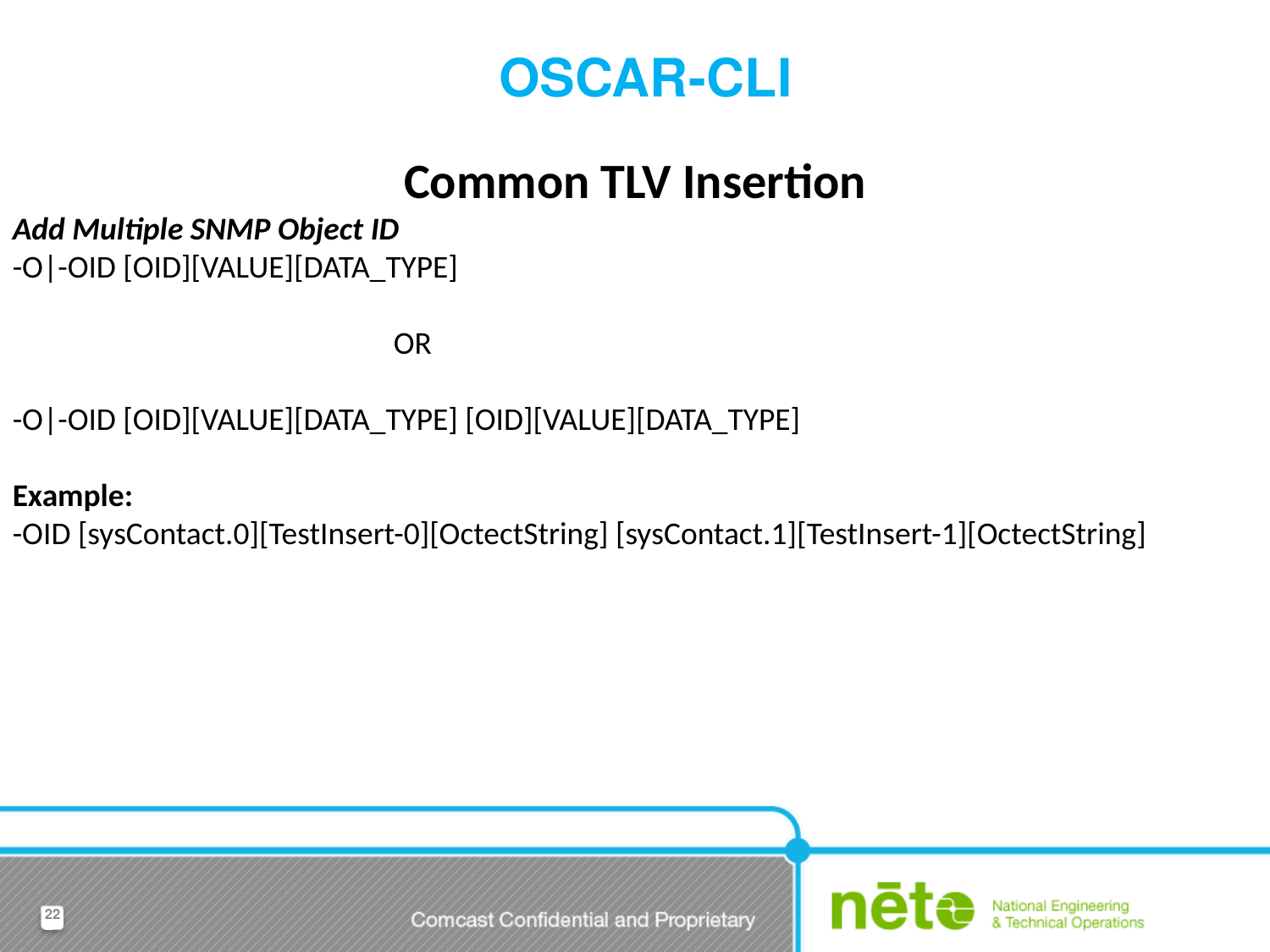

# OSCAR-CLI
Common TLV Insertion
Add Multiple SNMP Object ID
-O|-OID [OID][VALUE][DATA_TYPE]

			OR

-O|-OID [OID][VALUE][DATA_TYPE] [OID][VALUE][DATA_TYPE]

Example:
-OID [sysContact.0][TestInsert-0][OctectString] [sysContact.1][TestInsert-1][OctectString]